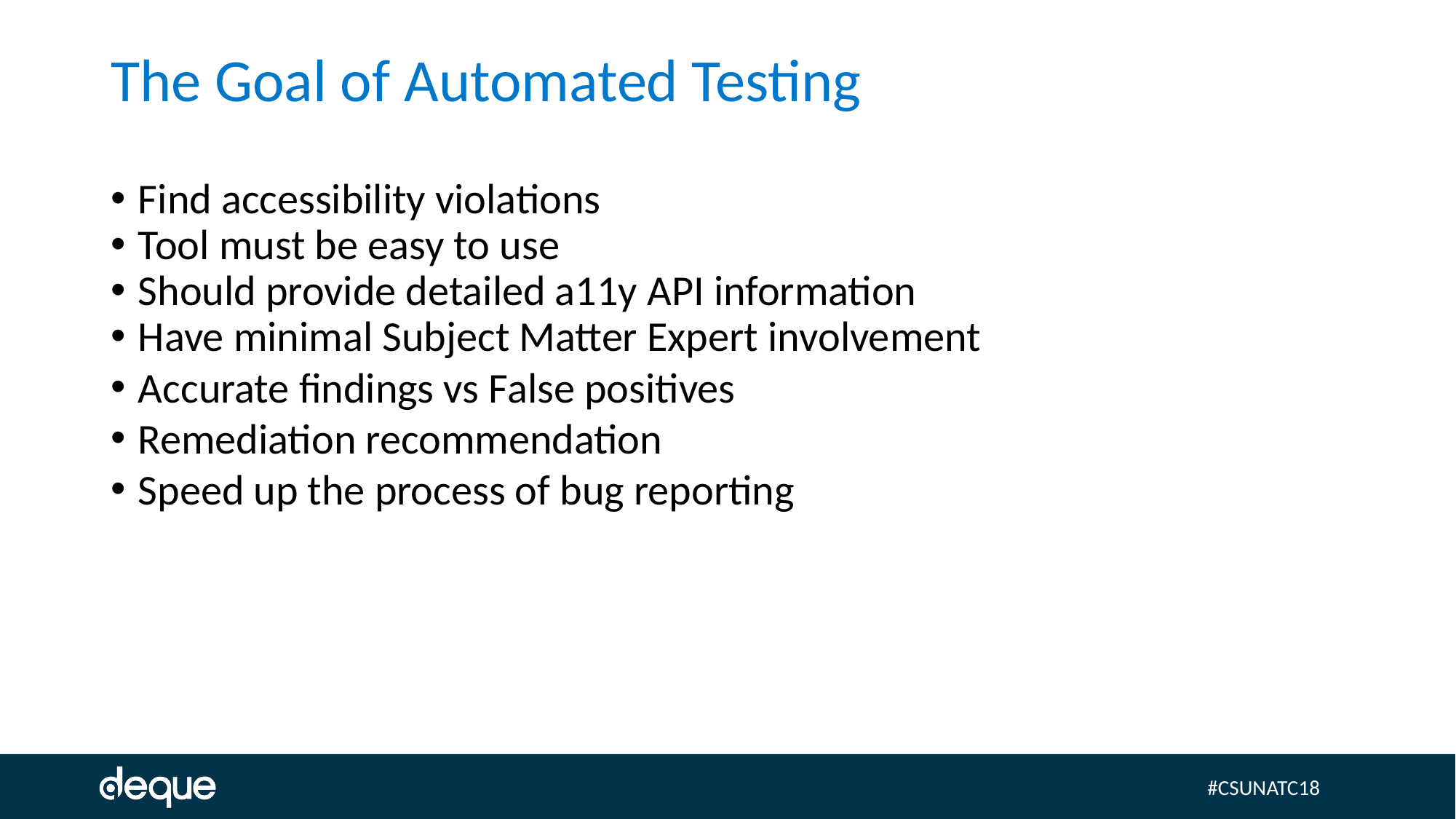

# The Goal of Automated Testing
Find accessibility violations
Tool must be easy to use
Should provide detailed a11y API information
Have minimal Subject Matter Expert involvement
Accurate findings vs False positives
Remediation recommendation
Speed up the process of bug reporting